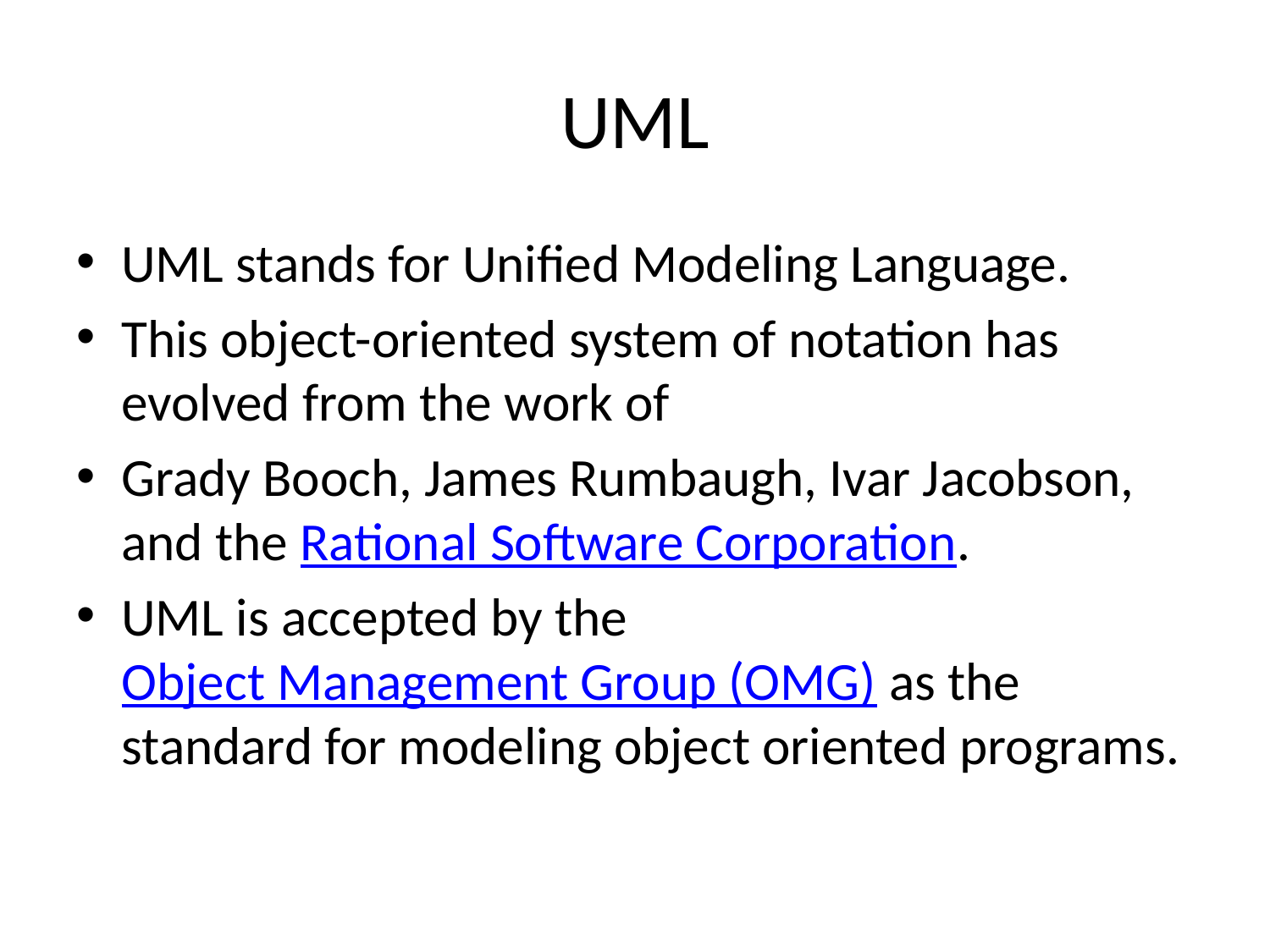

# UML
UML stands for Unified Modeling Language.
This object-oriented system of notation has evolved from the work of
Grady Booch, James Rumbaugh, Ivar Jacobson, and the Rational Software Corporation.
UML is accepted by the Object Management Group (OMG) as the standard for modeling object oriented programs.